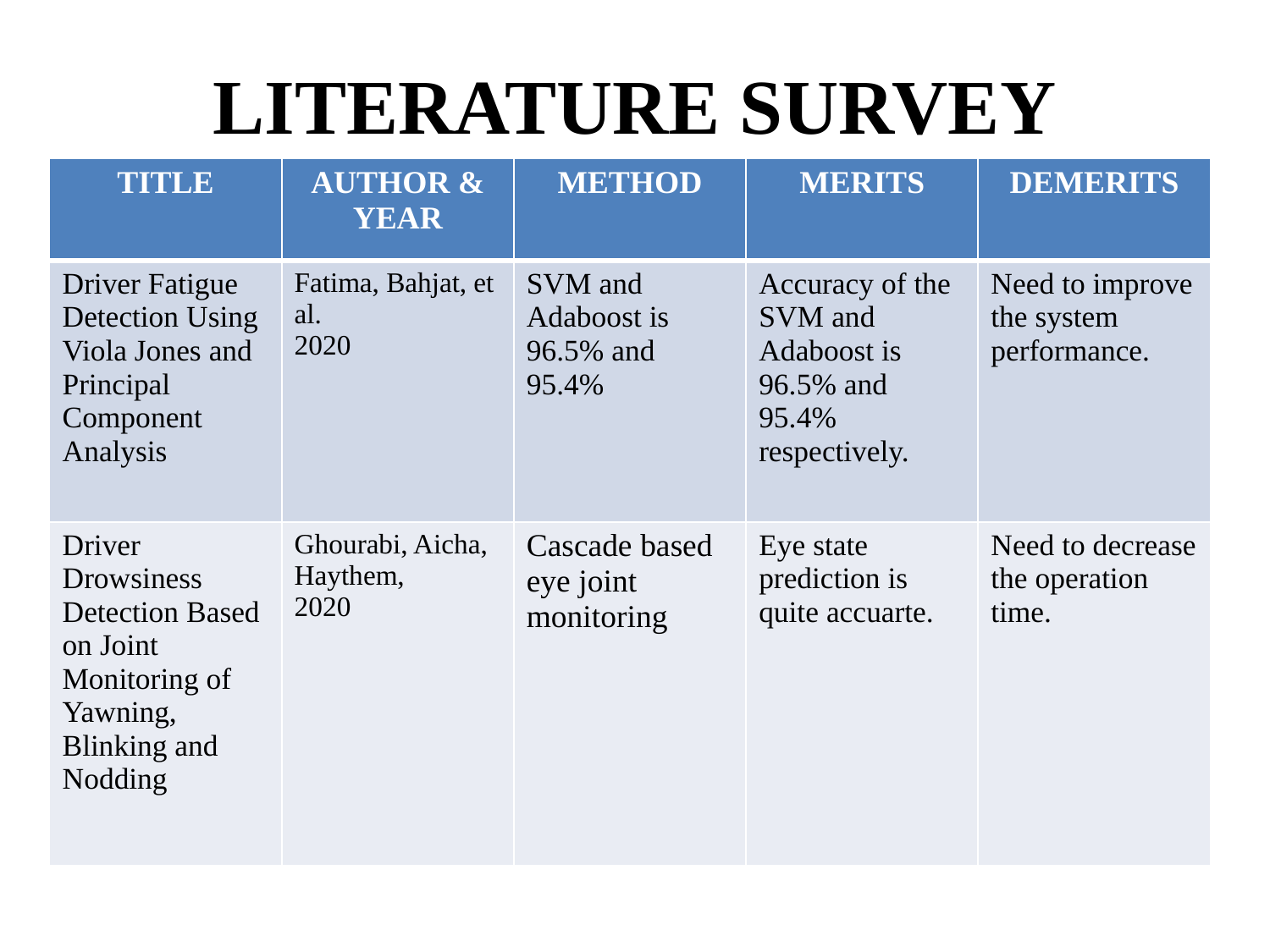

# LITERATURE SURVEY
| TITLE | AUTHOR & YEAR | METHOD | MERITS | DEMERITS |
| --- | --- | --- | --- | --- |
| Driver Fatigue Detection Using Viola Jones and Principal Component Analysis | Fatima, Bahjat, et al. 2020 | SVM and Adaboost is 96.5% and 95.4% | Accuracy of the SVM and Adaboost is 96.5% and 95.4% respectively. | Need to improve the system performance. |
| Driver Drowsiness Detection Based on Joint Monitoring of Yawning, Blinking and Nodding | Ghourabi, Aicha, Haythem, 2020 | Cascade based eye joint monitoring | Eye state prediction is quite accuarte. | Need to decrease the operation time. |